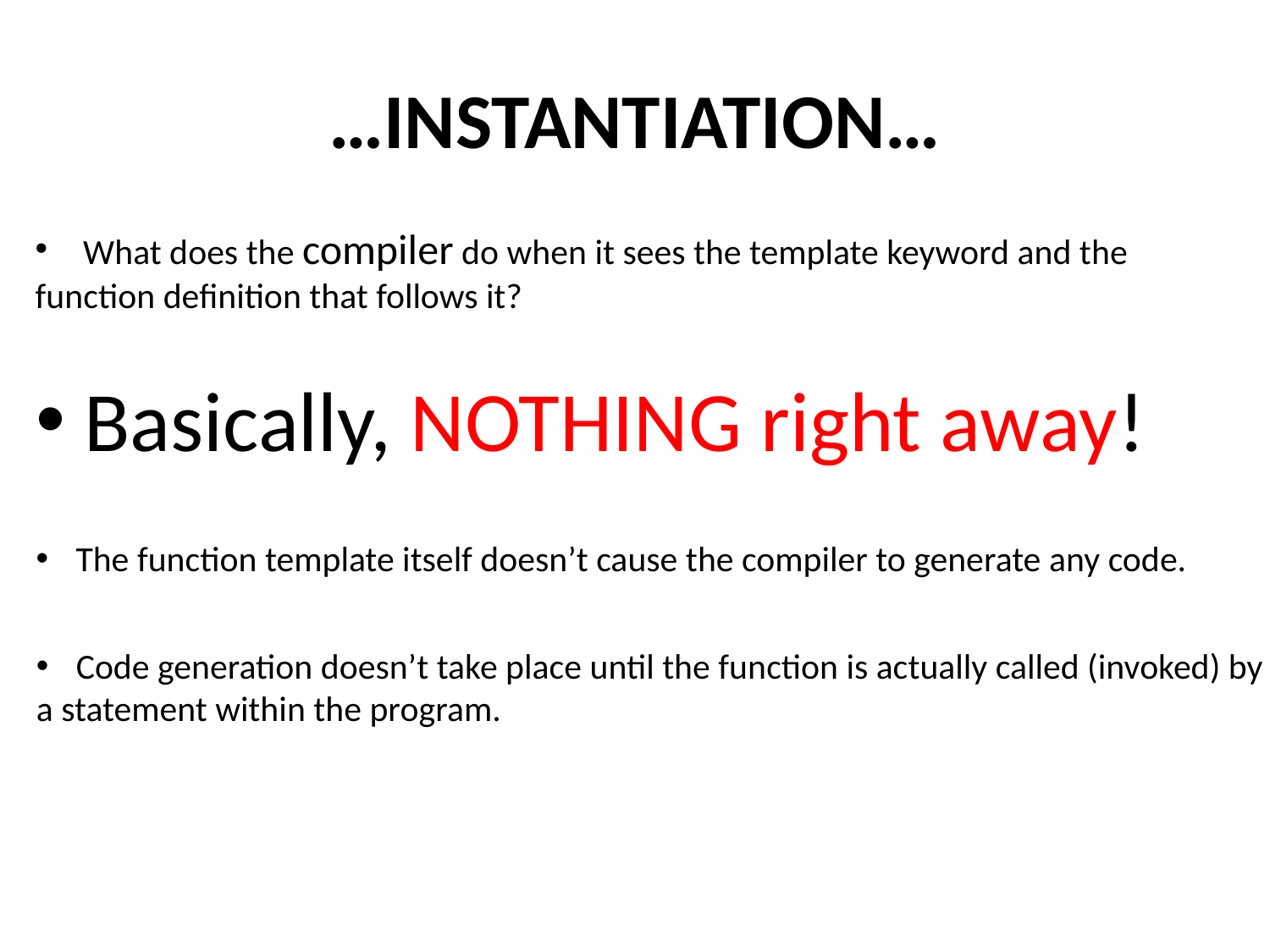

# …INSTANTIATION…
What does the compiler do when it sees the template keyword and the
function definition that follows it?
Basically, NOTHING right away!
The function template itself doesn’t cause the compiler to generate any code.
Code generation doesn’t take place until the function is actually called (invoked) by
a statement within the program.